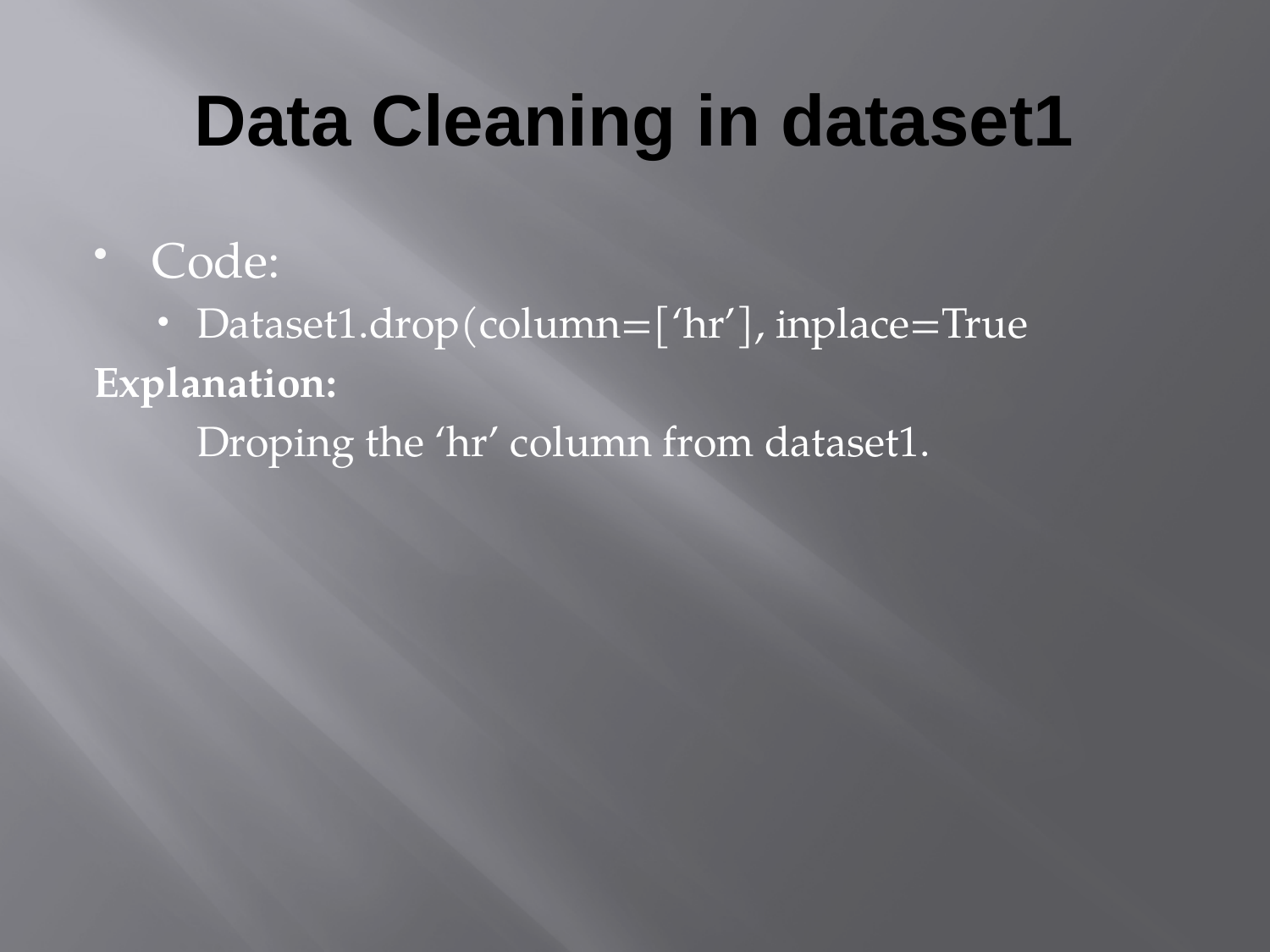

# Data Cleaning in dataset1
Code:
Dataset1.drop(column=[‘hr’], inplace=True
Explanation:
	Droping the ‘hr’ column from dataset1.